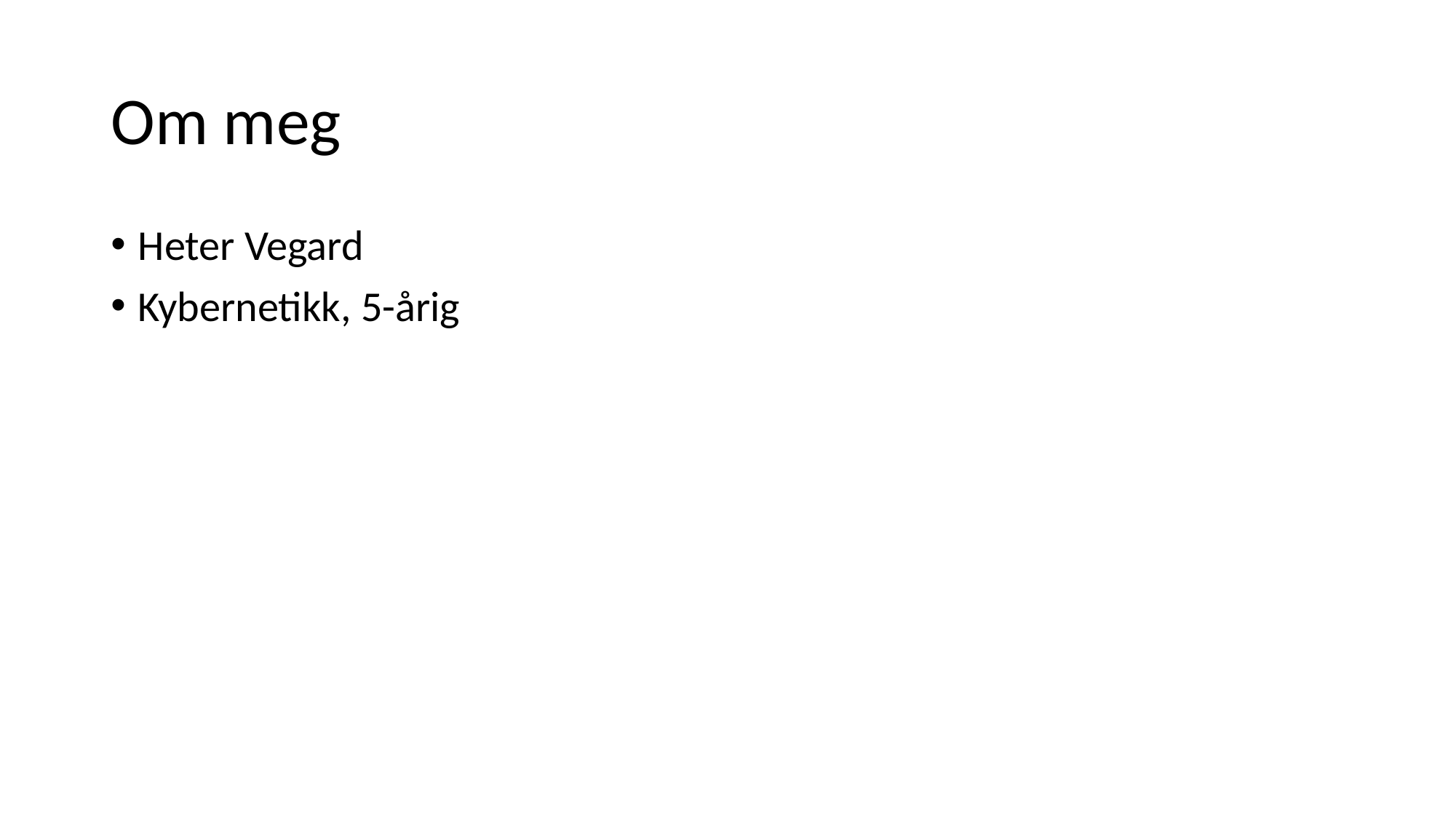

# Om meg
Heter Vegard
Kybernetikk, 5-årig